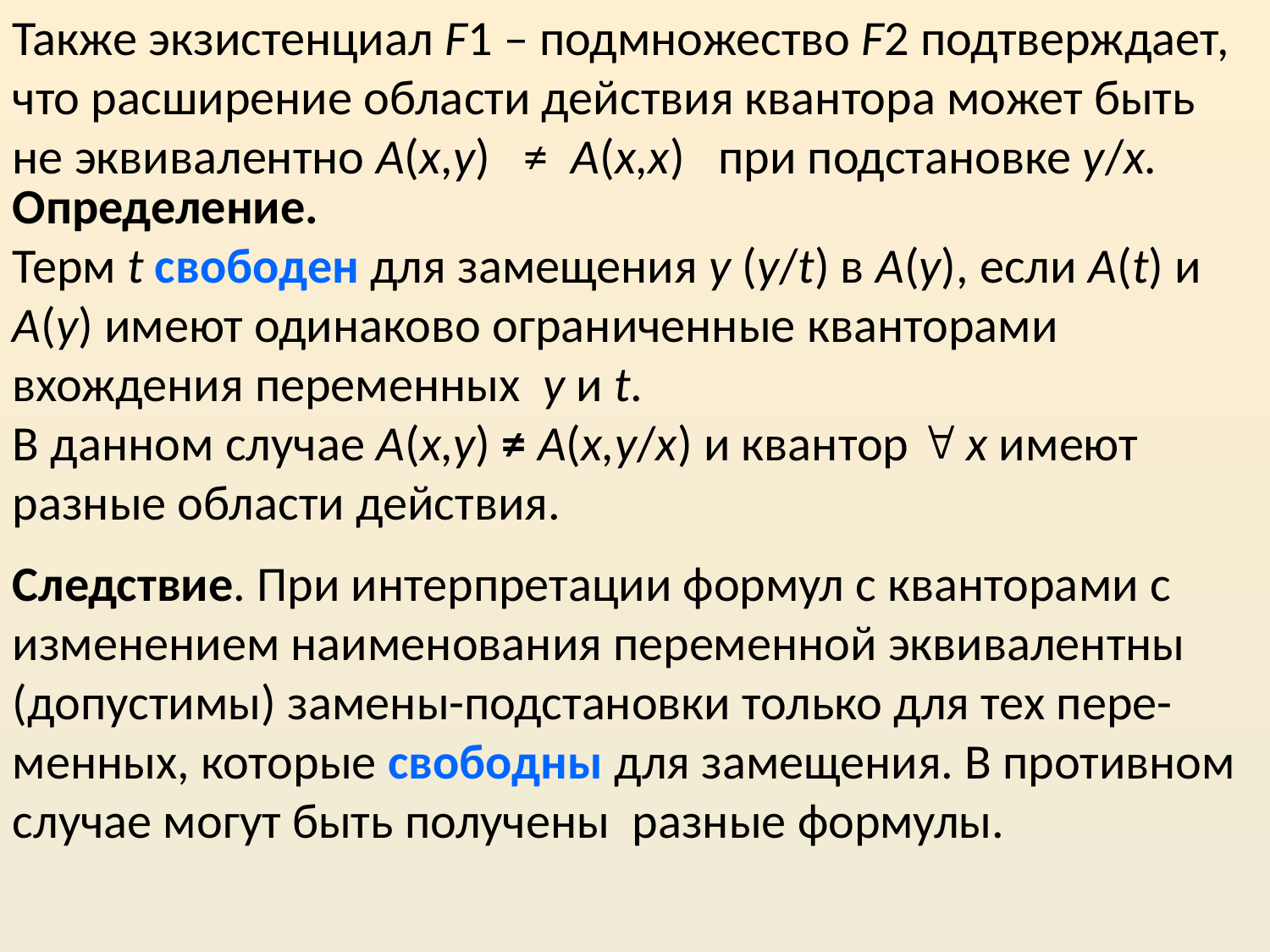

Также экзистенциал F1 – подмножество F2 подтверждает, что расширение области действия квантора может быть не эквивалентно A(x,y)   ≠  A(x,x)   при подстановке y/x.
Определение.
Терм t свободен для замещения y (y/t) в A(y), если A(t) и A(y) имеют одинаково ограниченные кванторами вхождения переменных  y и t.
В данном случае A(x,y) ≠ A(x,y/x) и квантор ∀ x имеют разные области действия.
Следствие. При интерпретации формул с кванторами с изменением наименования переменной эквивалентны (допустимы) замены-подстановки только для тех пере-менных, которые свободны для замещения. В противном случае могут быть получены  разные формулы.